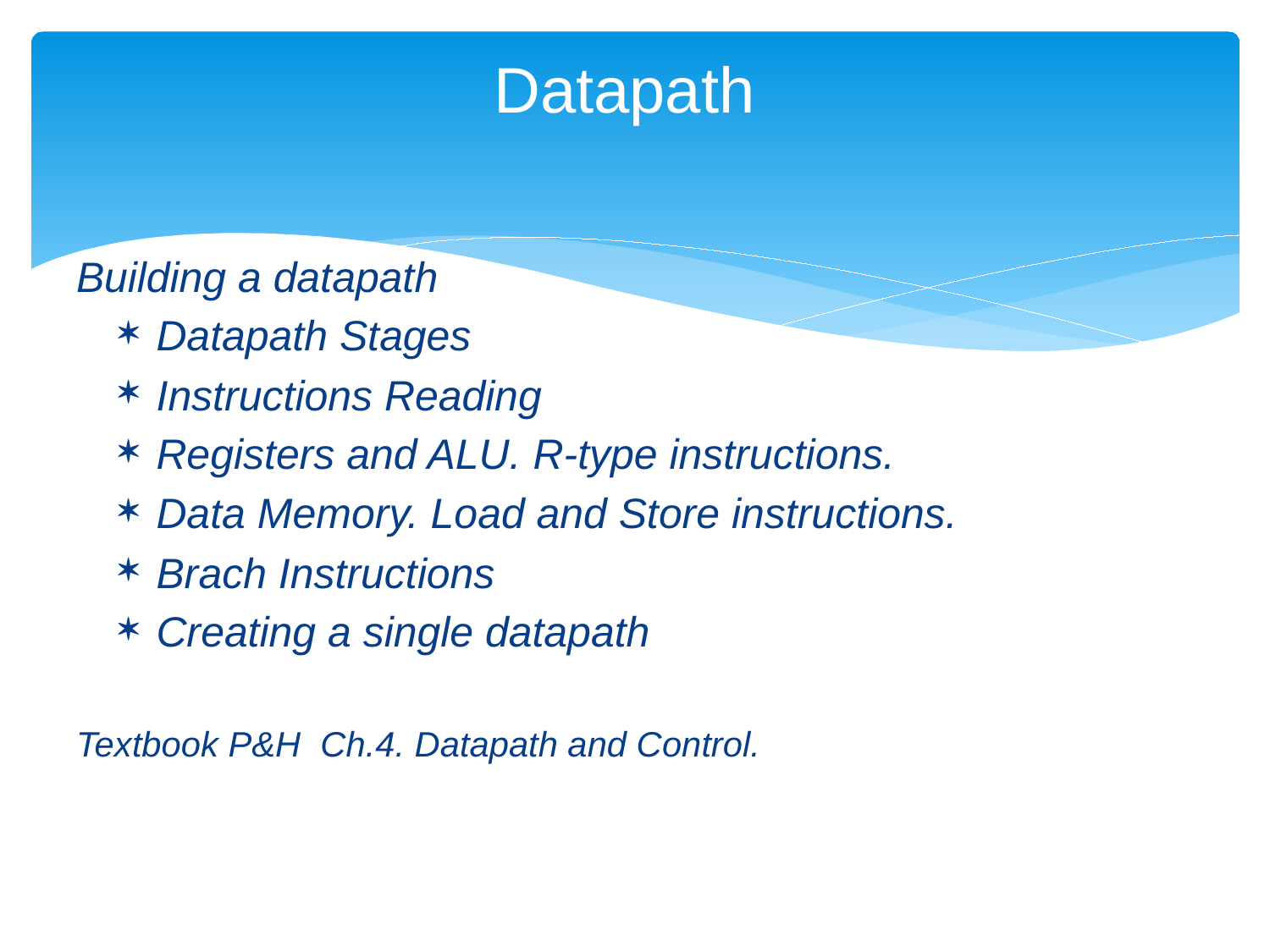

# Datapath
Building a datapath
Datapath Stages
Instructions Reading
Registers and ALU. R-type instructions.
Data Memory. Load and Store instructions.
Brach Instructions
Creating a single datapath

Textbook P&H  Ch.4. Datapath and Control.